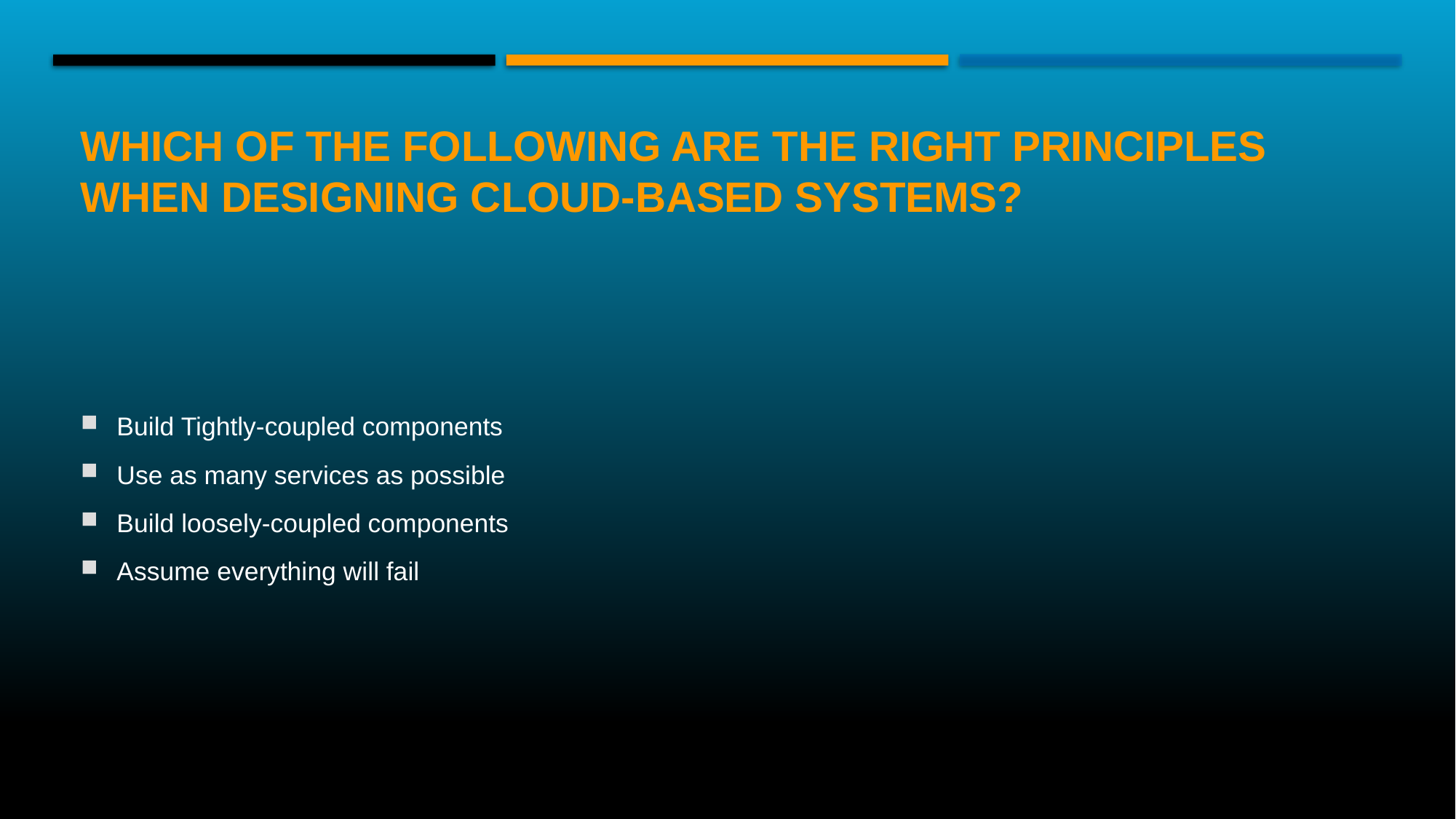

# Which of the following are the right principles when designing cloud-based systems?
Build Tightly-coupled components
Use as many services as possible
Build loosely-coupled components
Assume everything will fail